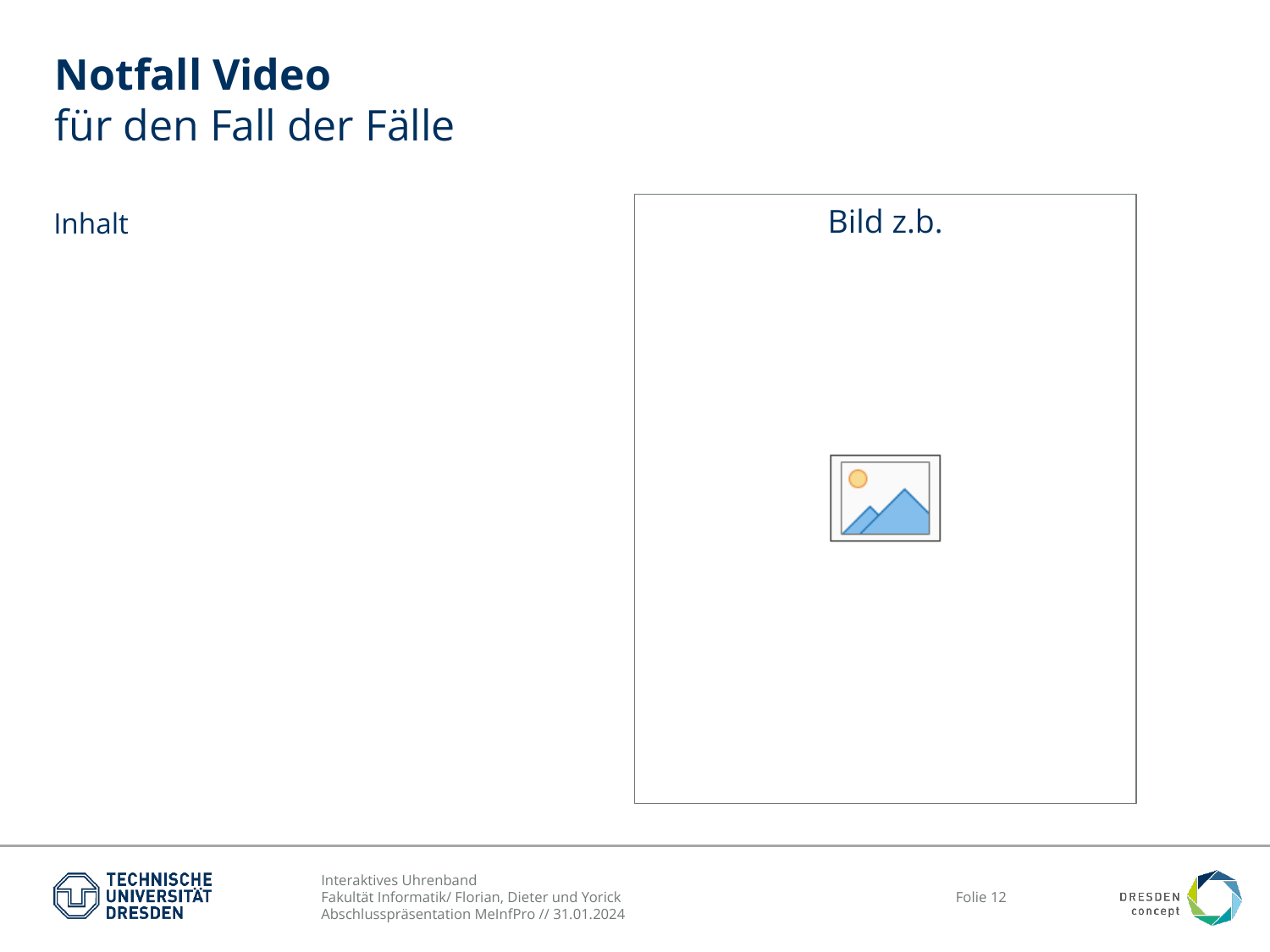

# Notfall Video für den Fall der Fälle
Bild z.b.
Inhalt